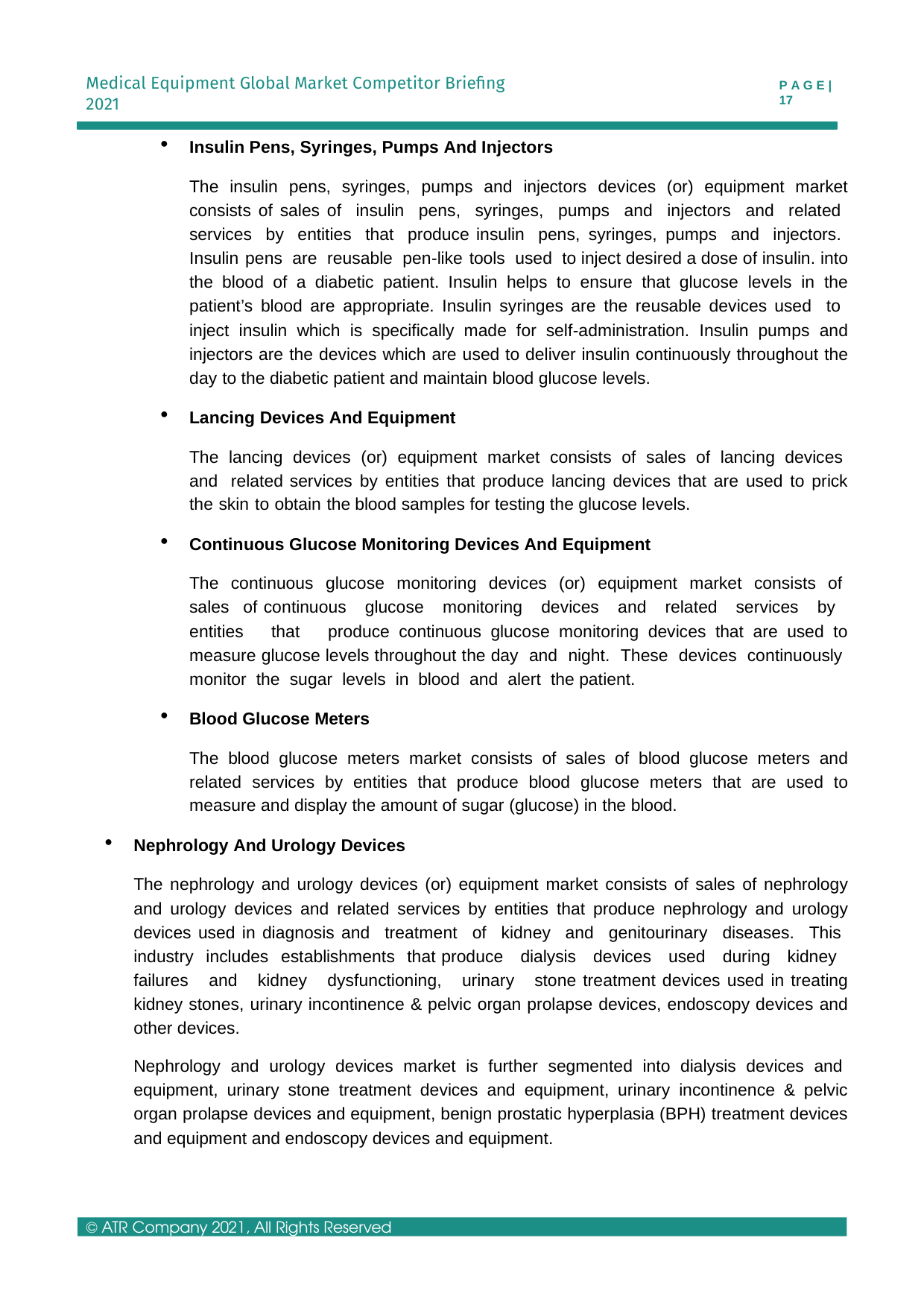

Medical Equipment Global Market Competitor Briefing 2021
P A G E | 17

Insulin Pens, Syringes, Pumps And Injectors
The insulin pens, syringes, pumps and injectors devices (or) equipment market consists of sales of  insulin  pens,  syringes,  pumps  and  injectors  and  related  services  by  entities  that  produce insulin  pens, syringes, pumps  and  injectors.  Insulin pens  are  reusable  pen-like tools  used  to inject desired a dose of insulin. into the blood of a diabetic patient. Insulin helps to ensure that glucose levels in the patient’s blood are appropriate. Insulin syringes are the reusable devices used  to  inject  insulin  which  is  specifically  made  for  self-administration.  Insulin  pumps  and injectors are the devices which are used to deliver insulin continuously throughout the day to the diabetic patient and maintain blood glucose levels.

Lancing Devices And Equipment
The  lancing  devices  (or)  equipment  market  consists  of  sales  of  lancing  devices  and  related services by entities that produce lancing devices that are used to prick the skin to obtain the blood samples for testing the glucose levels.

Continuous Glucose Monitoring Devices And Equipment
The  continuous  glucose  monitoring  devices  (or)  equipment  market  consists  of  sales  of continuous   glucose   monitoring   devices   and   related   services   by   entities   that   produce continuous glucose monitoring devices that are used to measure glucose levels throughout the day  and  night.  These  devices  continuously  monitor  the  sugar  levels  in  blood  and  alert  the patient.

Blood Glucose Meters
The blood glucose meters market consists of sales of blood glucose meters and related services by entities that produce blood glucose meters that are used to measure and display the amount of sugar (glucose) in the blood.

Nephrology And Urology Devices
The nephrology and urology devices (or) equipment market consists of sales of nephrology and urology devices and related services by entities that produce nephrology and urology devices used in diagnosis and  treatment  of  kidney  and  genitourinary  diseases.  This  industry  includes  establishments  that produce   dialysis   devices   used   during   kidney   failures   and   kidney   dysfunctioning,   urinary   stone treatment devices used in treating kidney stones, urinary incontinence & pelvic organ prolapse devices, endoscopy devices and other devices.
Nephrology  and  urology  devices  market  is  further  segmented  into  dialysis  devices  and  equipment, urinary stone treatment devices and equipment, urinary incontinence & pelvic organ prolapse devices and equipment, benign prostatic hyperplasia (BPH) treatment devices and equipment and endoscopy devices and equipment.
© ATR Company 2021, All Rights Reserved